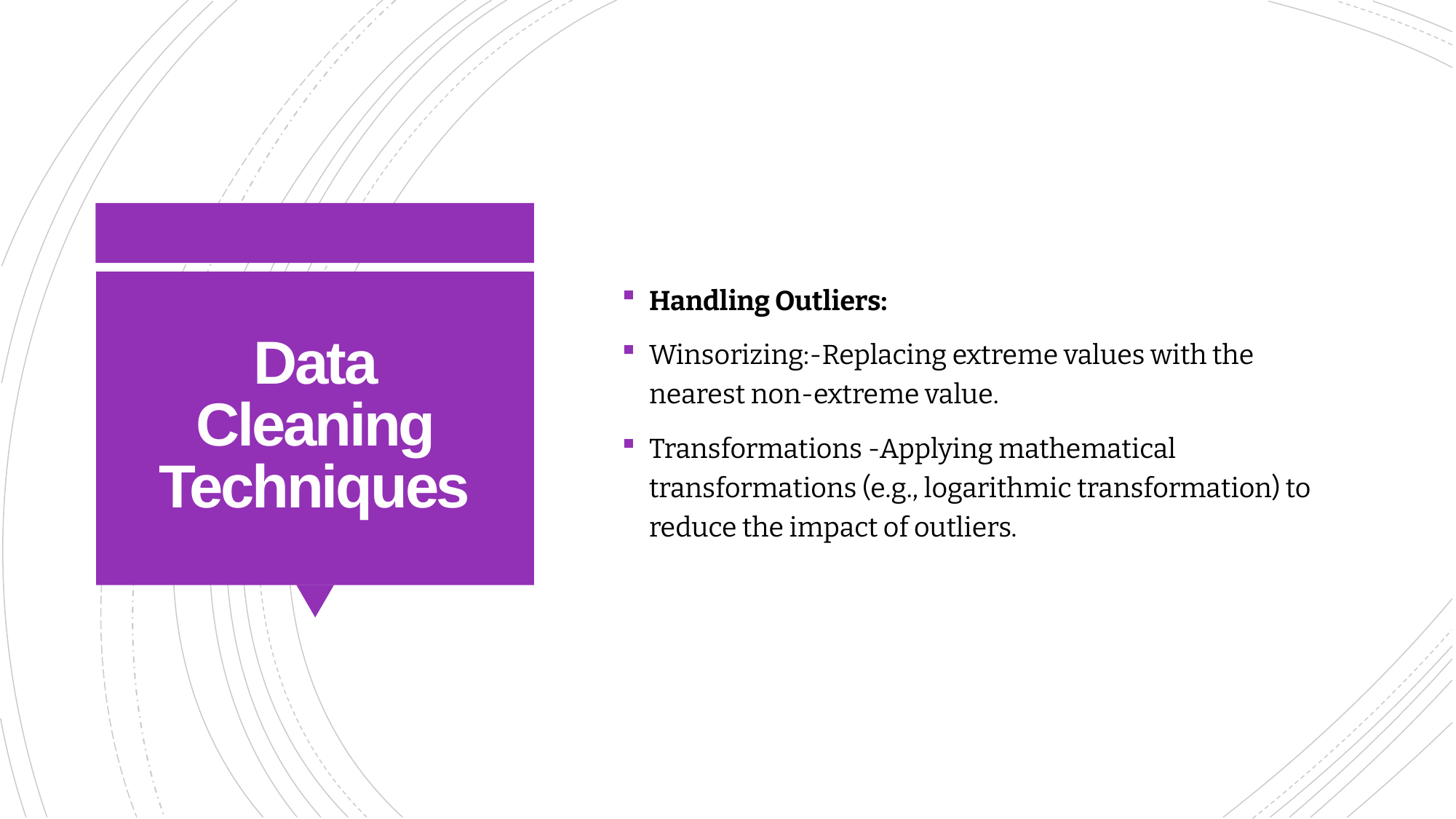

Handling Outliers:
Winsorizing:-Replacing extreme values with the nearest non-extreme value.
Transformations -Applying mathematical transformations (e.g., logarithmic transformation) to reduce the impact of outliers.
# Data Cleaning Techniques